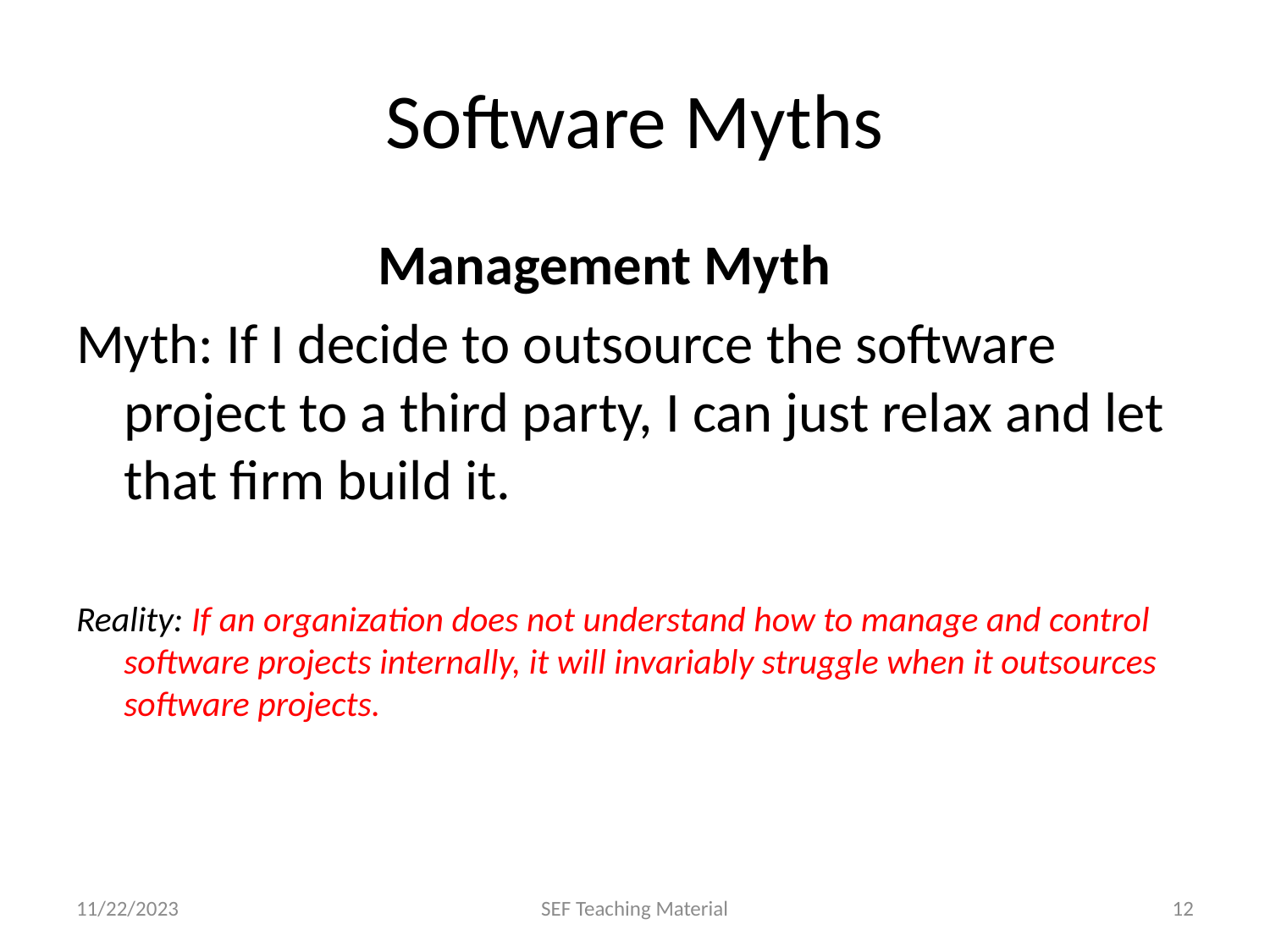

# Software Myths
			Management Myth
Myth: If I decide to outsource the software project to a third party, I can just relax and let that firm build it.

Reality: If an organization does not understand how to manage and control software projects internally, it will invariably struggle when it outsources software projects.
11/22/2023
SEF Teaching Material
12